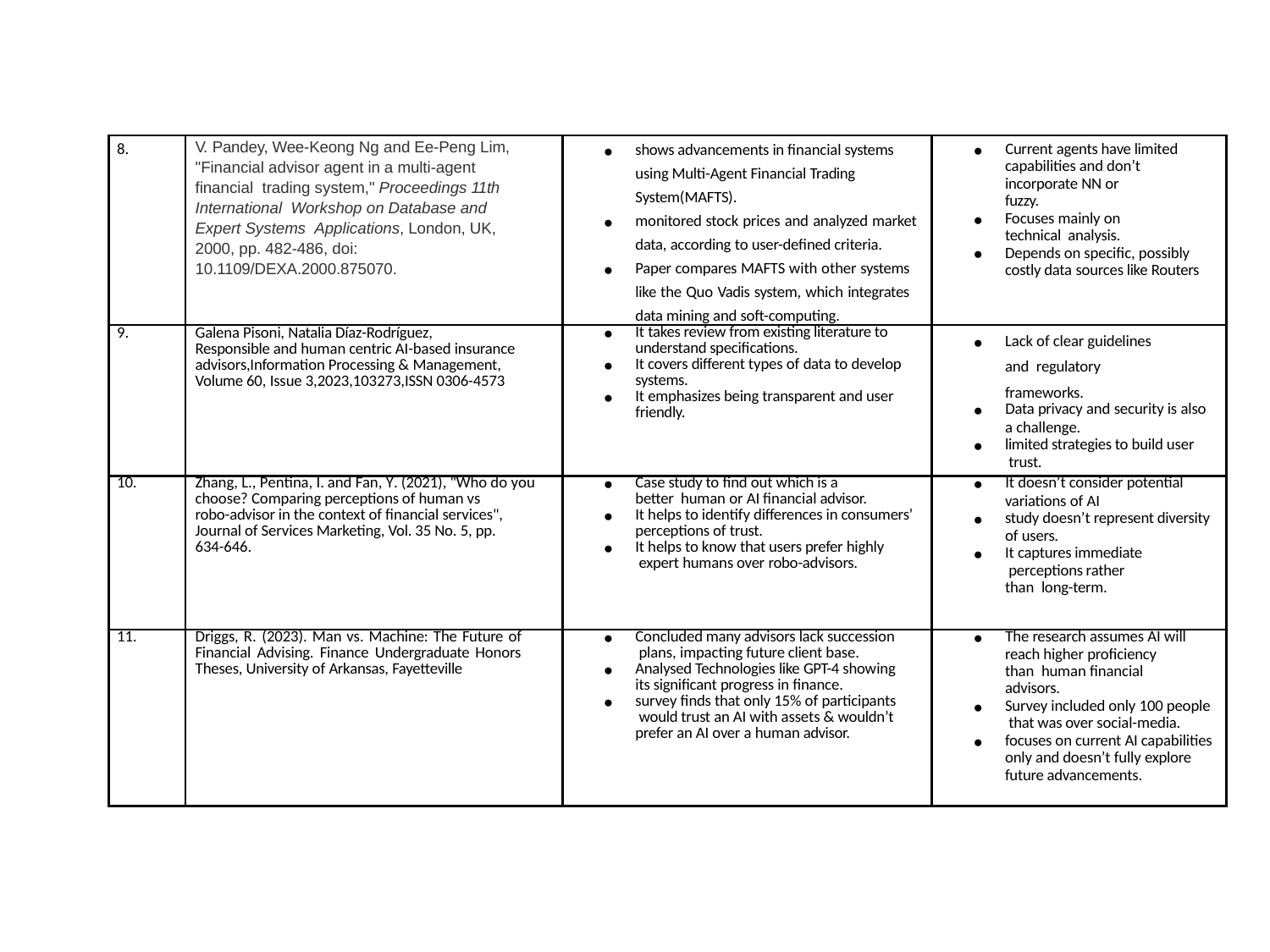

| 8. | V. Pandey, Wee-Keong Ng and Ee-Peng Lim, "Financial advisor agent in a multi-agent financial trading system," Proceedings 11th International Workshop on Database and Expert Systems Applications, London, UK, 2000, pp. 482-486, doi: 10.1109/DEXA.2000.875070. | shows advancements in financial systems using Multi-Agent Financial Trading System(MAFTS). monitored stock prices and analyzed market data, according to user-defined criteria. Paper compares MAFTS with other systems like the Quo Vadis system, which integrates data mining and soft-computing. | Current agents have limited capabilities and don’t incorporate NN or fuzzy. Focuses mainly on technical analysis. Depends on specific, possibly costly data sources like Routers |
| --- | --- | --- | --- |
| 9. | Galena Pisoni, Natalia Díaz-Rodríguez, Responsible and human centric AI-based insurance advisors,Information Processing & Management, Volume 60, Issue 3,2023,103273,ISSN 0306-4573 | It takes review from existing literature to understand specifications. It covers different types of data to develop systems. It emphasizes being transparent and user friendly. | Lack of clear guidelines and regulatory frameworks. Data privacy and security is also a challenge. limited strategies to build user trust. |
| 10. | Zhang, L., Pentina, I. and Fan, Y. (2021), "Who do you choose? Comparing perceptions of human vs robo-advisor in the context of financial services", Journal of Services Marketing, Vol. 35 No. 5, pp. 634-646. | Case study to find out which is a better human or AI financial advisor. It helps to identify differences in consumers’ perceptions of trust. It helps to know that users prefer highly expert humans over robo-advisors. | It doesn’t consider potential variations of AI study doesn’t represent diversity of users. It captures immediate perceptions rather than long-term. |
| 11. | Driggs, R. (2023). Man vs. Machine: The Future of Financial Advising. Finance Undergraduate Honors Theses, University of Arkansas, Fayetteville | Concluded many advisors lack succession plans, impacting future client base. Analysed Technologies like GPT-4 showing its significant progress in finance. survey finds that only 15% of participants would trust an AI with assets & wouldn’t prefer an AI over a human advisor. | The research assumes AI will reach higher proficiency than human financial advisors. Survey included only 100 people that was over social-media. focuses on current AI capabilities only and doesn’t fully explore future advancements. |